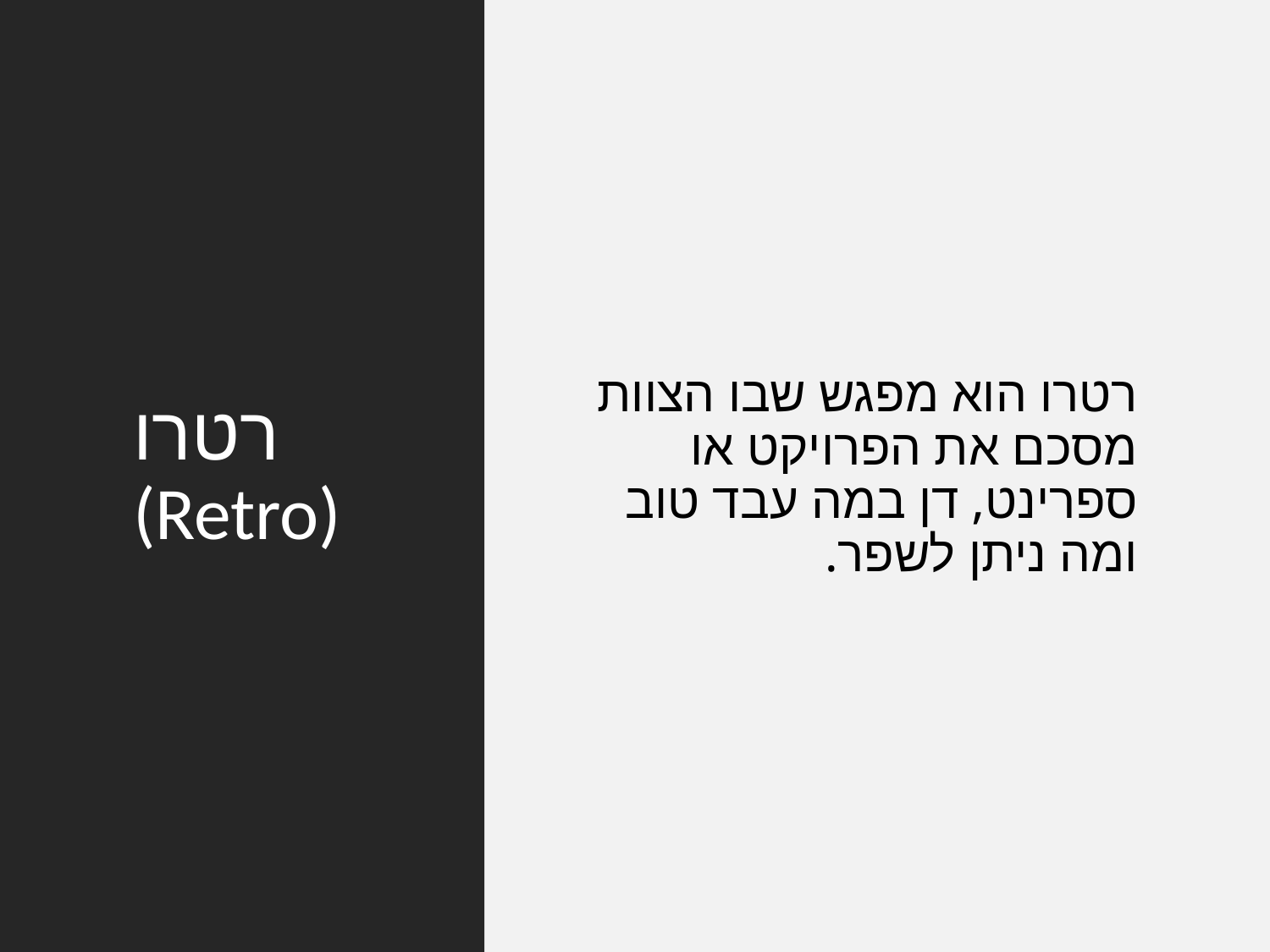

# רטרו (Retro)
רטרו הוא מפגש שבו הצוות מסכם את הפרויקט או ספרינט, דן במה עבד טוב ומה ניתן לשפר.